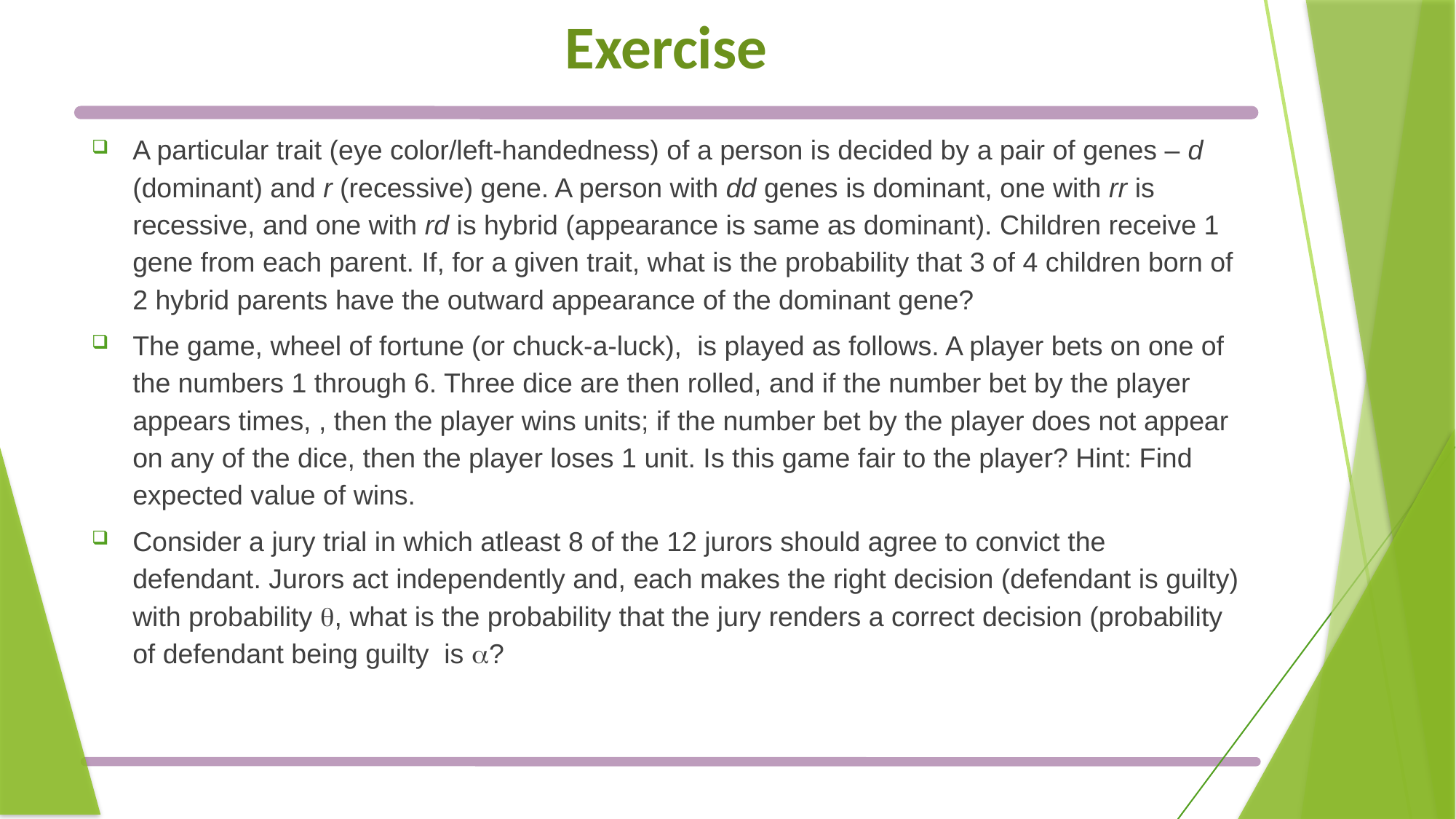

# Exercise
A particular trait (eye color/left-handedness) of a person is decided by a pair of genes – d (dominant) and r (recessive) gene. A person with dd genes is dominant, one with rr is  recessive, and one with rd is hybrid (appearance is same as dominant). Children receive 1 gene from each parent. If, for a given trait, what is the probability that 3 of 4 children born of 2 hybrid parents have the outward appearance of the dominant gene?
The game, wheel of fortune (or chuck-a-luck),  is played as follows. A player bets on one of the numbers 1 through 6. Three dice are then rolled, and if the number bet by the player appears times, , then the player wins units; if the number bet by the player does not appear on any of the dice, then the player loses 1 unit. Is this game fair to the player? Hint: Find expected value of wins.
Consider a jury trial in which atleast 8 of the 12 jurors should agree to convict the defendant. Jurors act independently and, each makes the right decision (defendant is guilty) with probability θ, what is the probability that the jury renders a correct decision (probability of defendant being guilty  is α?